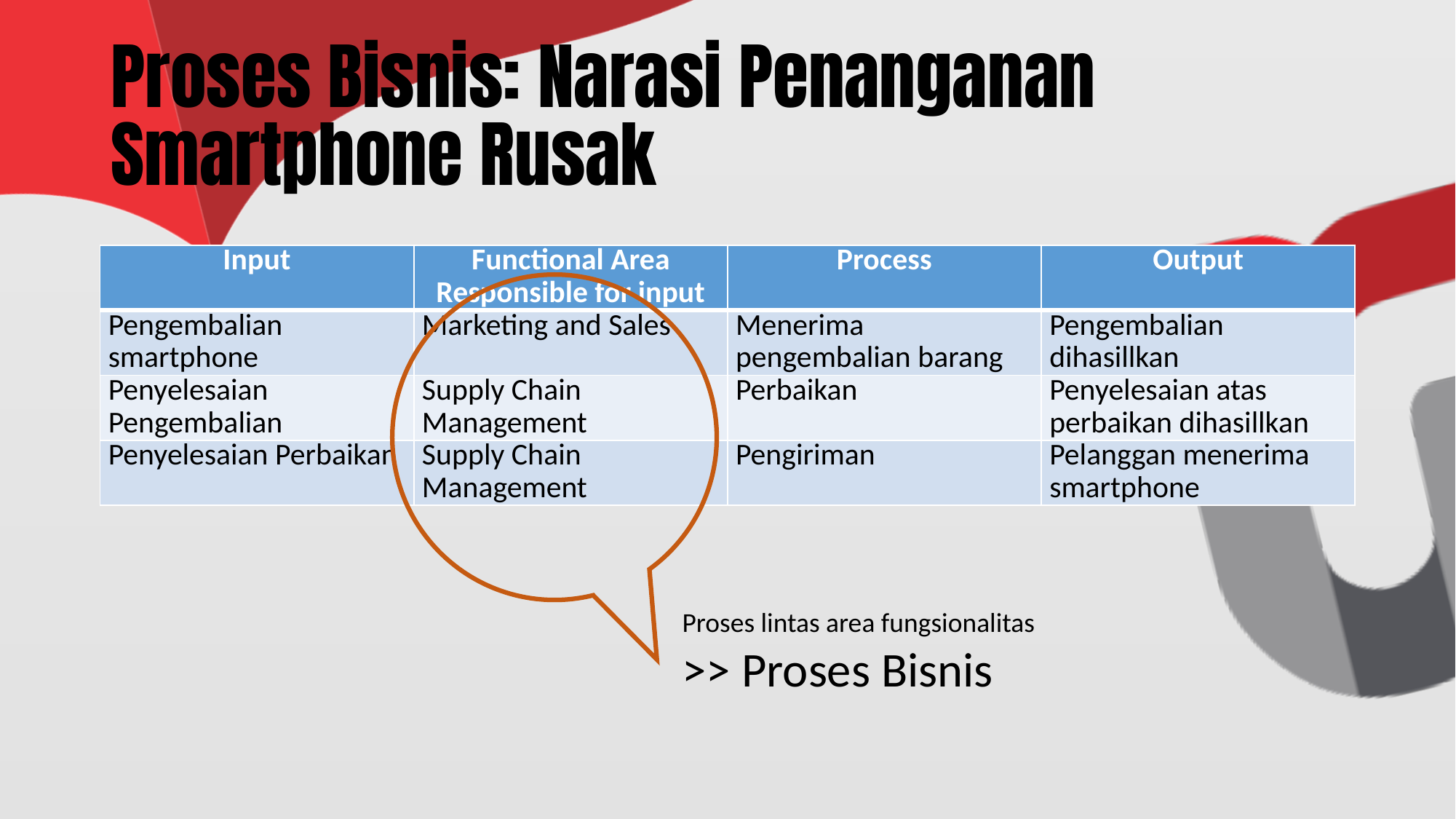

# Proses Bisnis: Narasi Penanganan Smartphone Rusak
| Input | Functional Area Responsible for input | Process | Output |
| --- | --- | --- | --- |
| Pengembalian smartphone | Marketing and Sales | Menerima pengembalian barang | Pengembalian dihasillkan |
| Penyelesaian Pengembalian | Supply Chain Management | Perbaikan | Penyelesaian atas perbaikan dihasillkan |
| Penyelesaian Perbaikan | Supply Chain Management | Pengiriman | Pelanggan menerima smartphone |

Proses lintas area fungsionalitas
>> Proses Bisnis